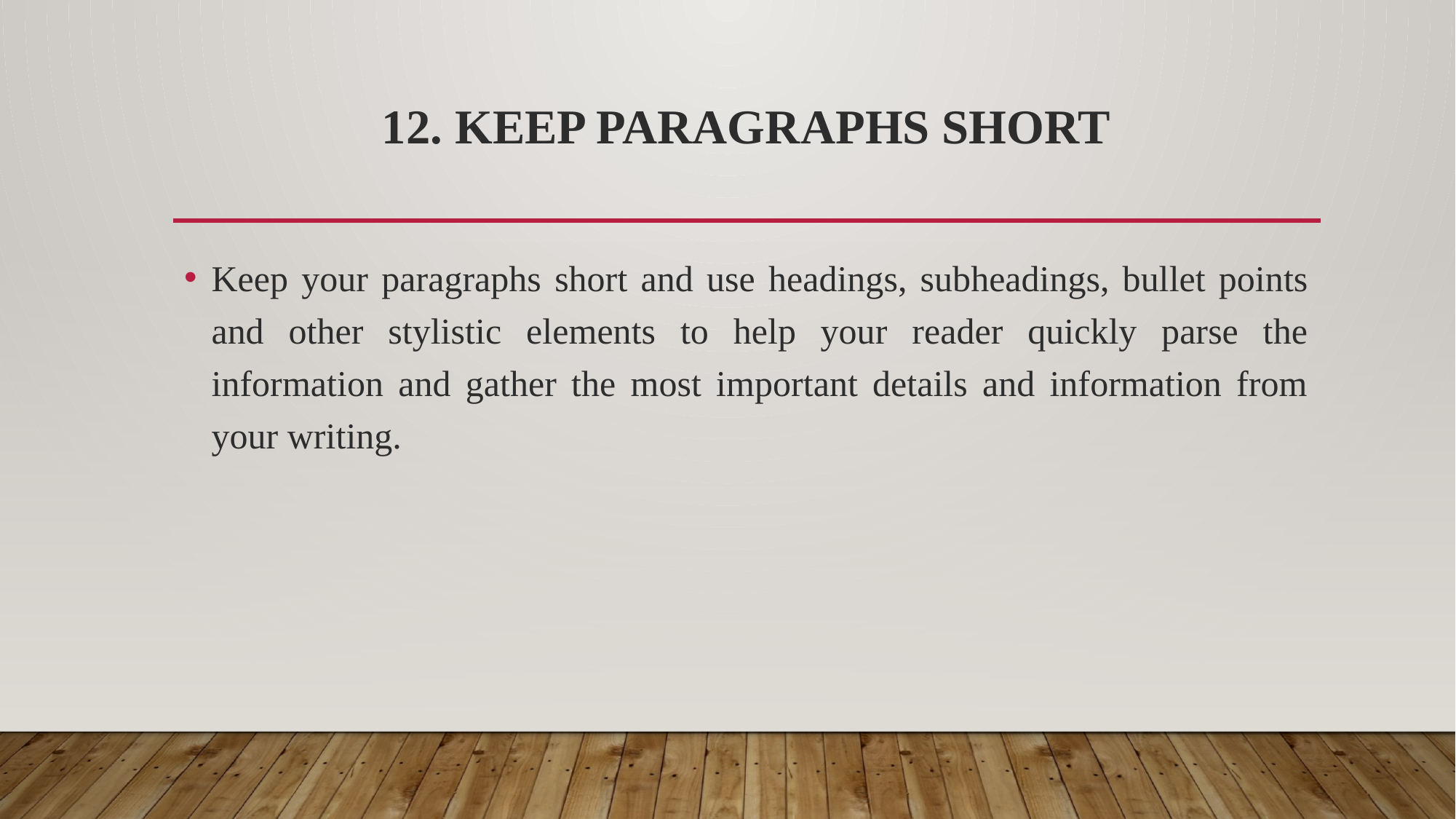

# 12. Keep paragraphs short
Keep your paragraphs short and use headings, subheadings, bullet points and other stylistic elements to help your reader quickly parse the information and gather the most important details and information from your writing.